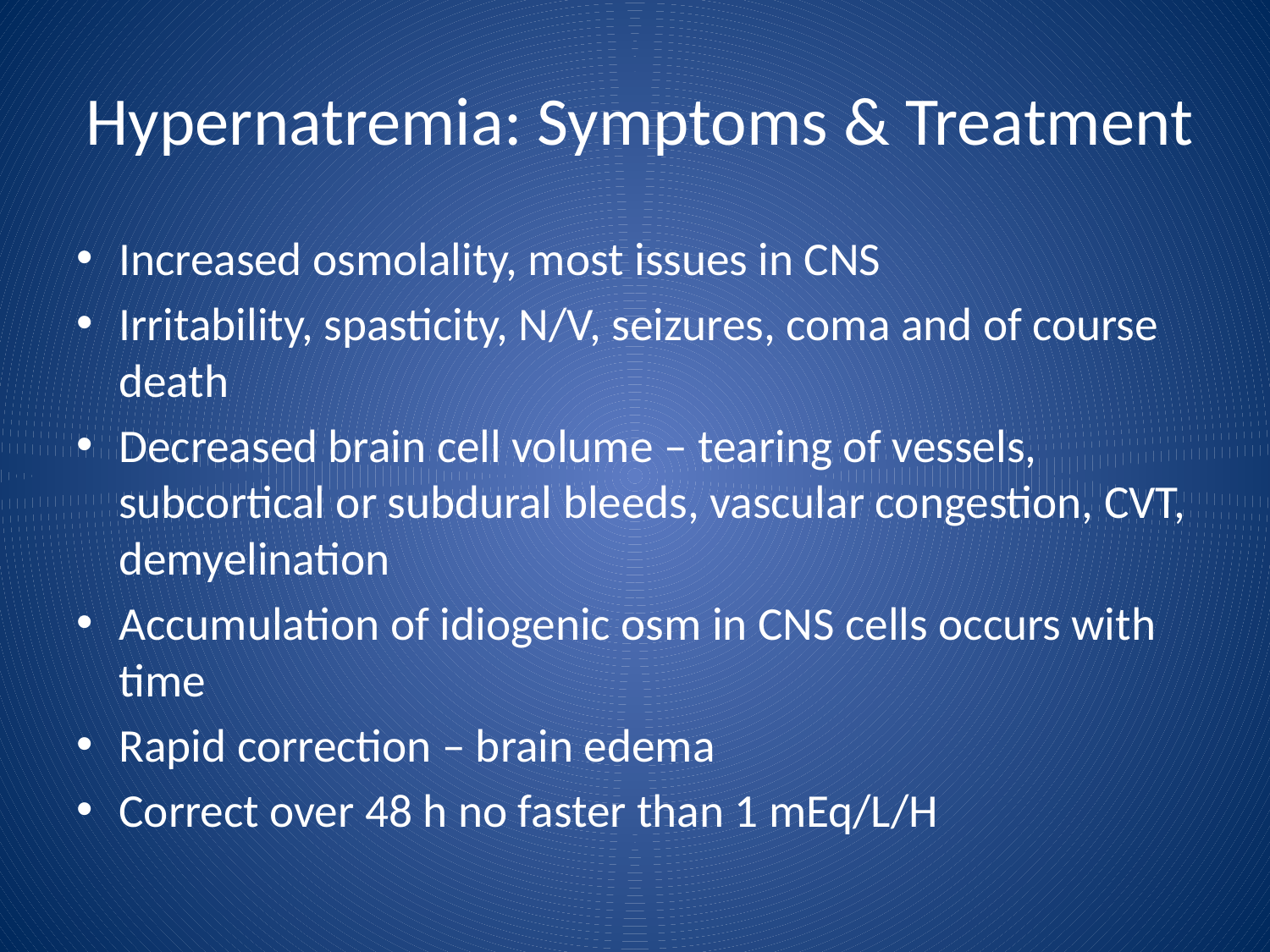

# Hypernatremia: Symptoms & Treatment
Increased osmolality, most issues in CNS
Irritability, spasticity, N/V, seizures, coma and of course death
Decreased brain cell volume – tearing of vessels, subcortical or subdural bleeds, vascular congestion, CVT, demyelination
Accumulation of idiogenic osm in CNS cells occurs with time
Rapid correction – brain edema
Correct over 48 h no faster than 1 mEq/L/H